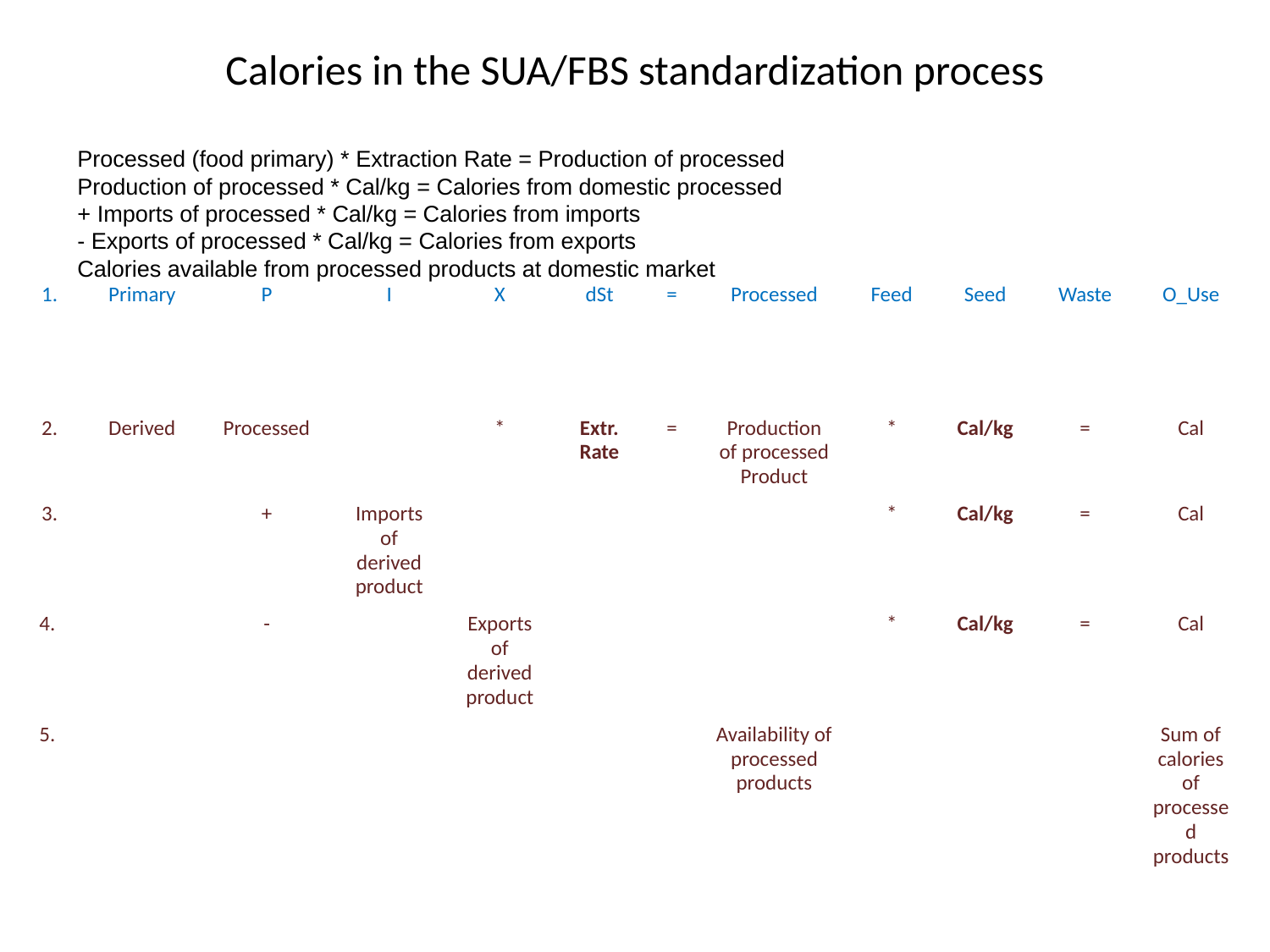

Calories in the SUA/FBS standardization process

Processed (food primary) * Extraction Rate = Production of processed
Production of processed * Cal/kg = Calories from domestic processed
+ Imports of processed * Cal/kg = Calories from imports
- Exports of processed * Cal/kg = Calories from exports
Calories available from processed products at domestic market

| 1. | Primary | P | I | X | dSt | = | Processed | Feed | Seed | Waste | O\_Use |
| --- | --- | --- | --- | --- | --- | --- | --- | --- | --- | --- | --- |
|  |  |  |  |  |  |  |  |  |  |  |  |
|  |  |  |  |  |  |  |  |  |  |  |  |
| 2. | Derived | Processed |  | \* | Extr. Rate | = | Production of processed Product | \* | Cal/kg | = | Cal |
| 3. |  | + | Imports of derived product |  |  |  |  | \* | Cal/kg | = | Cal |
| 4. |  | - |  | Exports of derived product |  |  |  | \* | Cal/kg | = | Cal |
| 5. |  |  |  |  |  |  | Availability of processed products |  |  |  | Sum of calories of processed products |